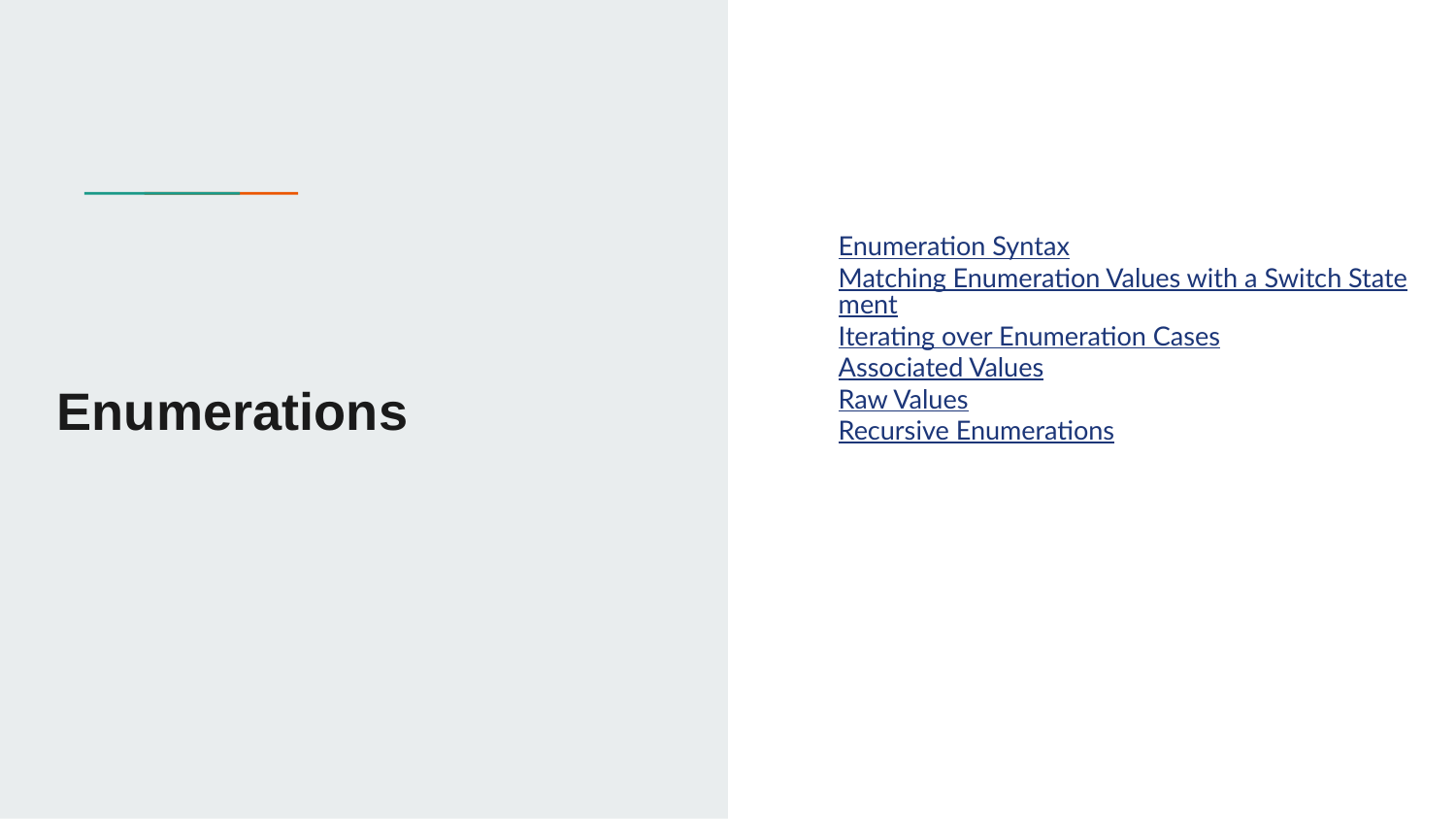

Enumeration Syntax
Matching Enumeration Values with a Switch Statement
Iterating over Enumeration Cases
Associated Values
Raw Values
Recursive Enumerations

# Enumerations